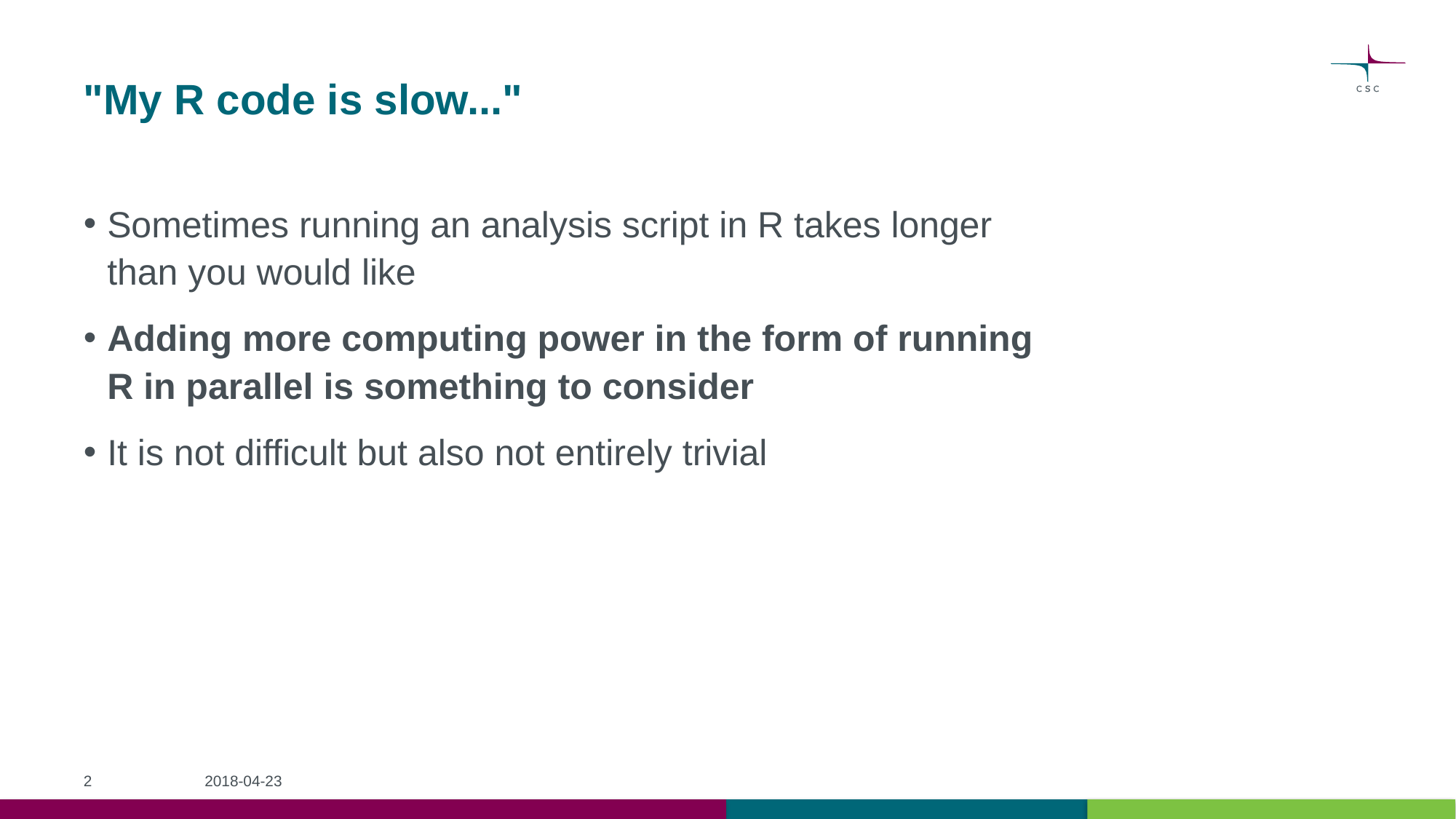

# "My R code is slow..."
Sometimes running an analysis script in R takes longer than you would like
Adding more computing power in the form of running R in parallel is something to consider
It is not difficult but also not entirely trivial
2
2018-04-23